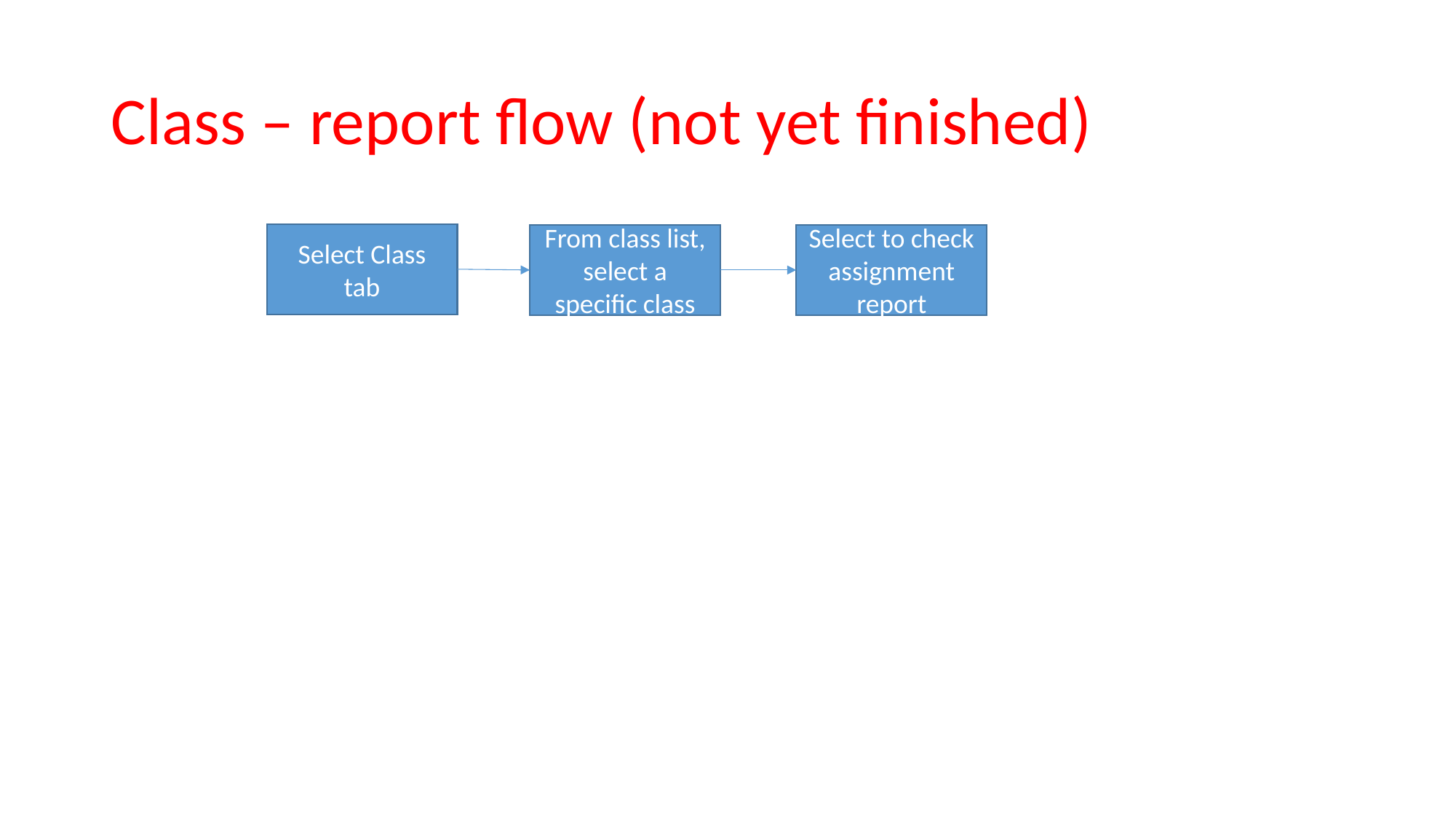

# Class – report flow (not yet finished)
Select Class tab
From class list, select a specific class
Select to check assignment report